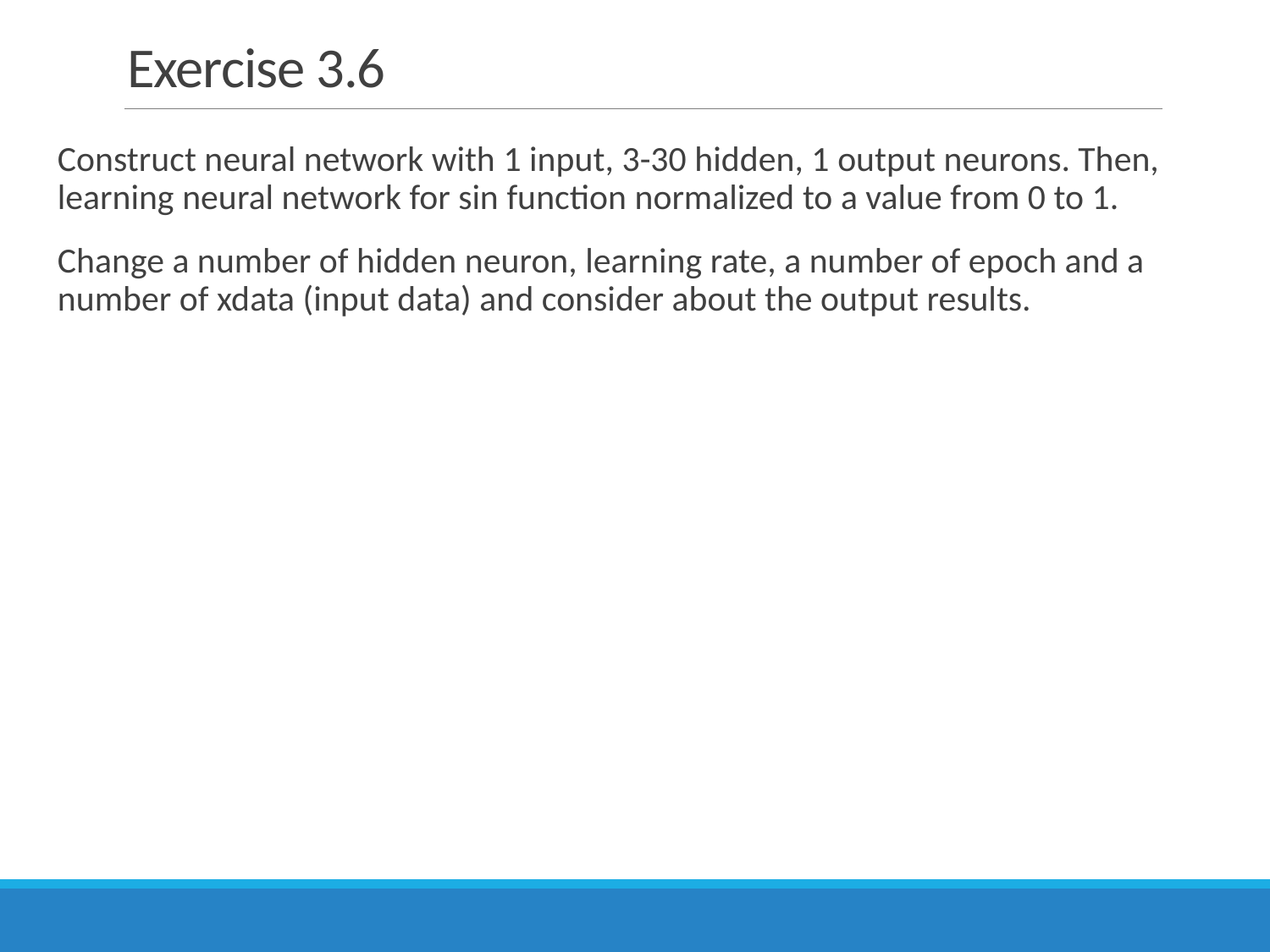

# Exercise 3.6
Construct neural network with 1 input, 3-30 hidden, 1 output neurons. Then, learning neural network for sin function normalized to a value from 0 to 1.
Change a number of hidden neuron, learning rate, a number of epoch and a number of xdata (input data) and consider about the output results.